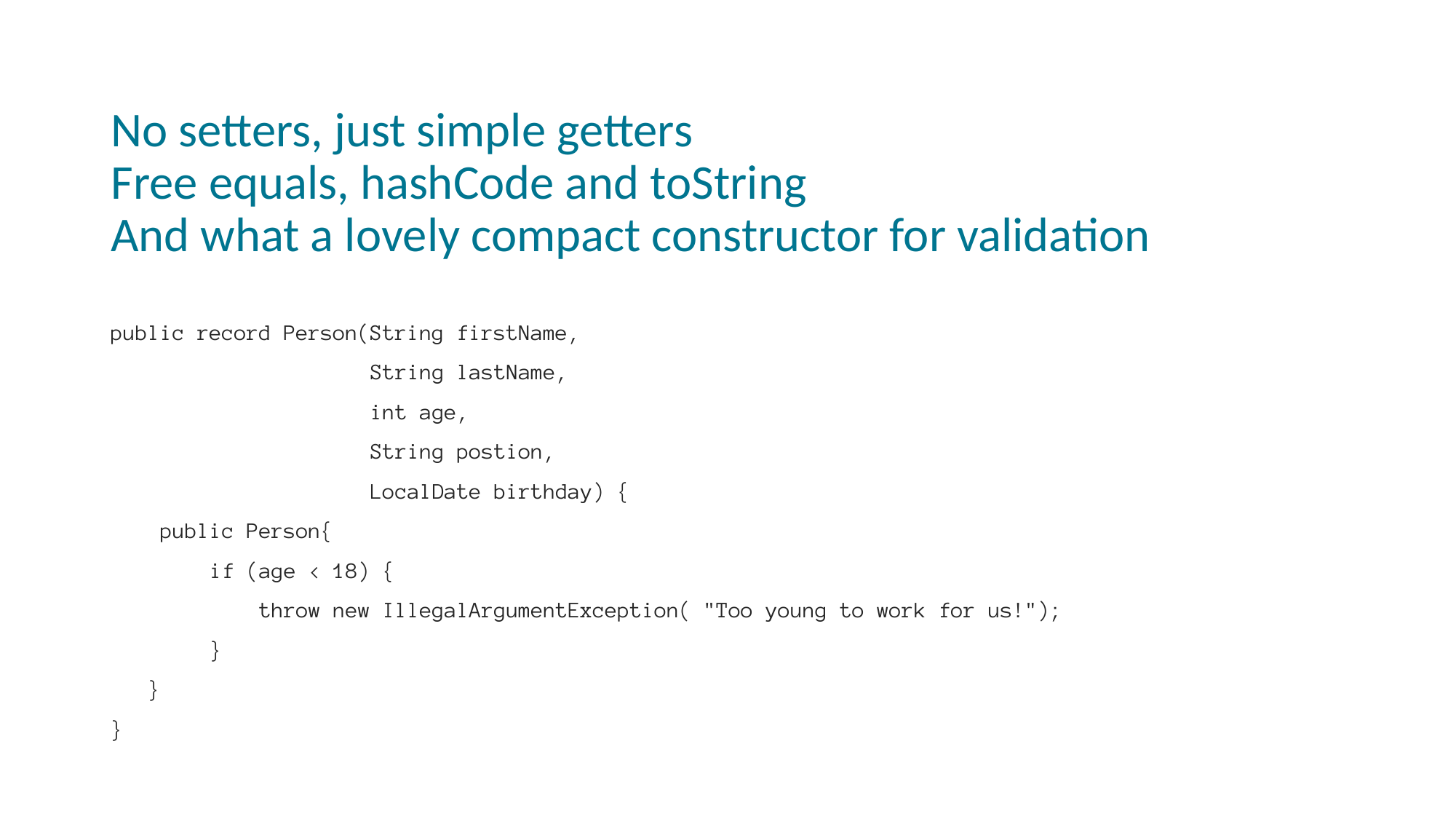

# No setters, just simple getters Free equals, hashCode and toString And what a lovely compact constructor for validation
public record Person(String firstName,
                     String lastName,
                     int age,
                     String postion,
                     LocalDate birthday) {
    public Person{
        if (age < 18) {
            throw new IllegalArgumentException( "Too young to work for us!");
        }
   }
}